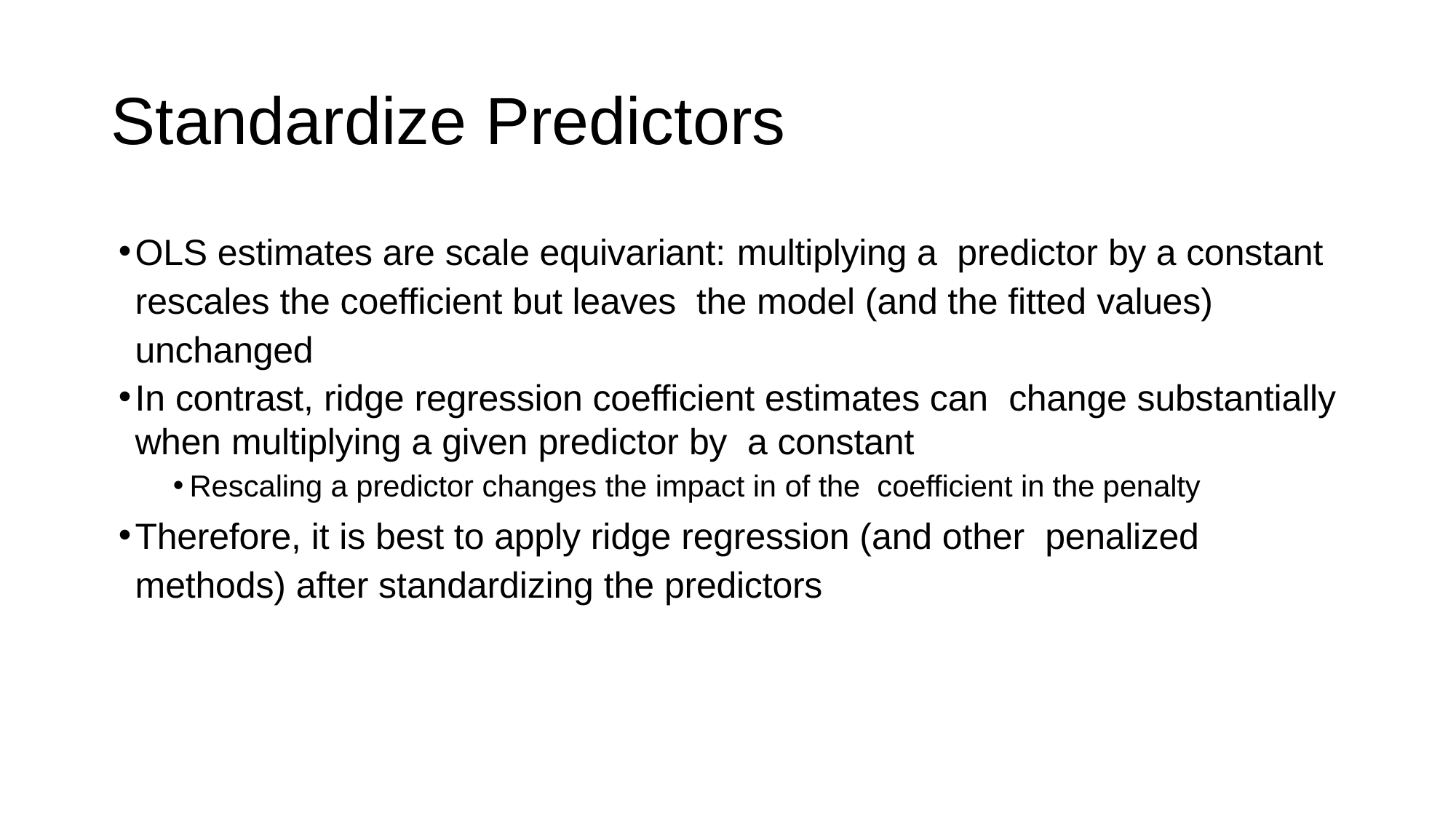

# Standardize Predictors
OLS estimates are scale equivariant: multiplying a  predictor by a constant rescales the coefficient but leaves  the model (and the fitted values) unchanged
In contrast, ridge regression coefficient estimates can  change substantially when multiplying a given predictor by  a constant
Rescaling a predictor changes the impact in of the  coefficient in the penalty
Therefore, it is best to apply ridge regression (and other  penalized methods) after standardizing the predictors